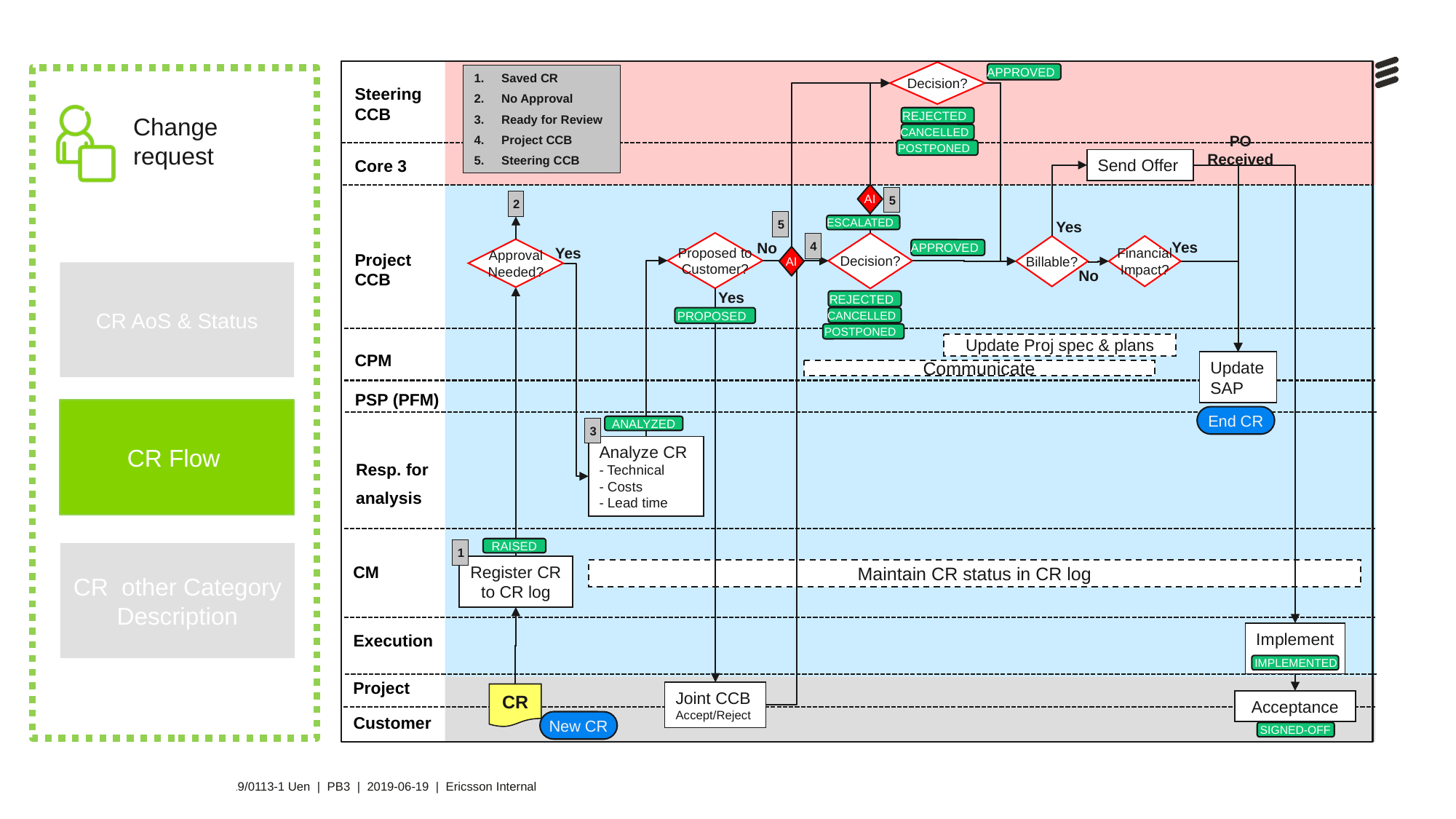

Decision?
APPROVED
Saved CR
No Approval
Ready for Review
Project CCB
Steering CCB
Steering
CCB
REJECTED
CANCELLED
PO
Received
POSTPONED
Send Offer
Core 3
AI

5
2
5
Yes
ESCALATED
Yes
Proposed to
Customer?
No
Decision?
4
Billable?
Financial
Impact?
Yes
Approval
Needed?
APPROVED
Project
CCB
AI
No
Yes
REJECTED
PROPOSED
CANCELLED
POSTPONED
Update Proj spec & plans
CPM
Update
SAP
Communicate
PSP (PFM)
End CR
ANALYZED
3
Analyze CR
- Technical
- Costs
- Lead time
Resp. for
analysis
RAISED
1
CM
Register CR to CR log
Maintain CR status in CR log
Implement
Execution
IMPLEMENTED
Project

Joint CCB
Accept/Reject
CR
Acceptance
Customer
New CR
SIGNED-OFF

Change request

CR AoS & Status
CR Flow
CR  other Category Description